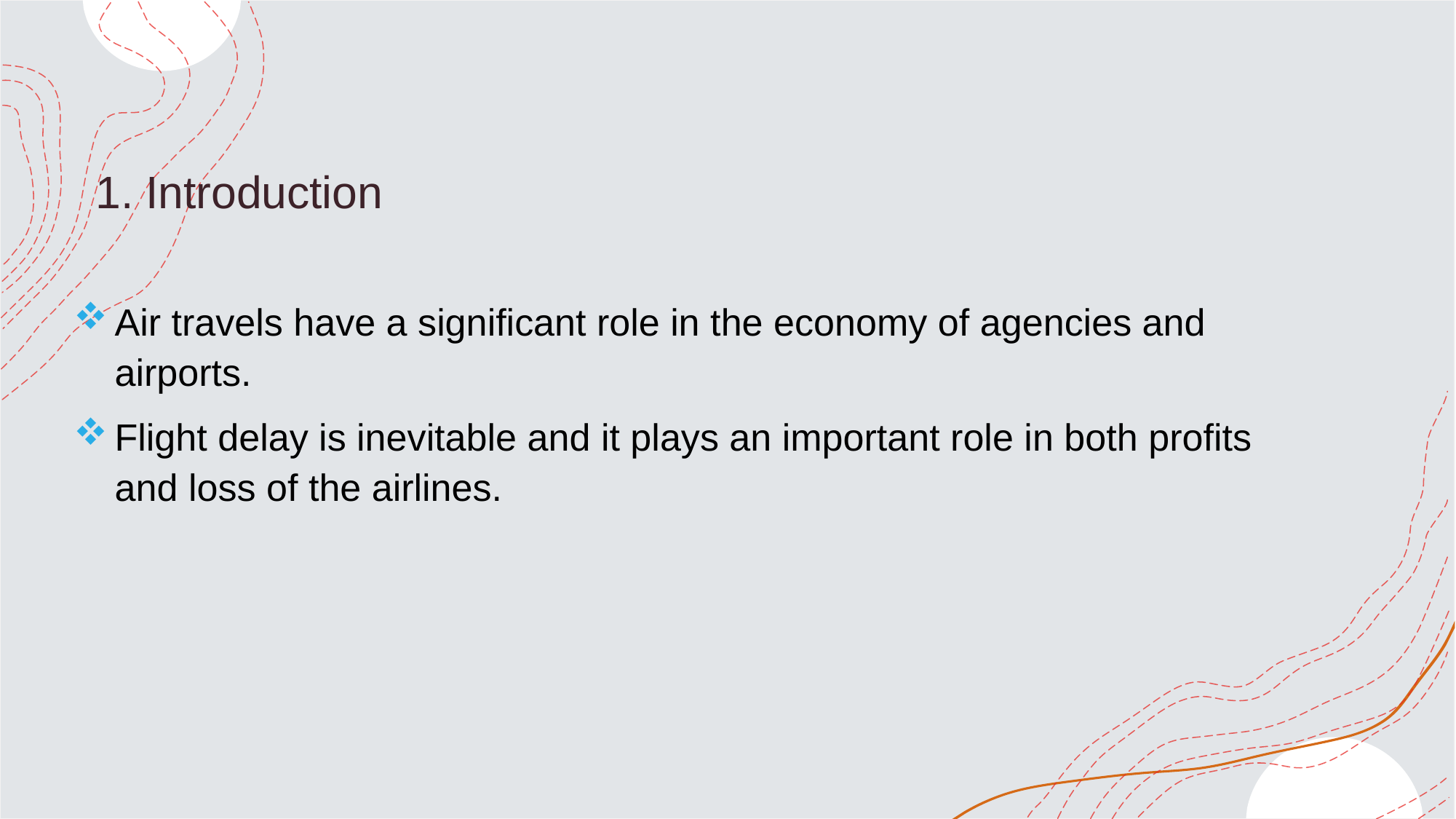

# 1. Introduction

Air travels have a significant role in the economy of agencies and airports.
Flight delay is inevitable and it plays an important role in both profits and loss of the airlines.